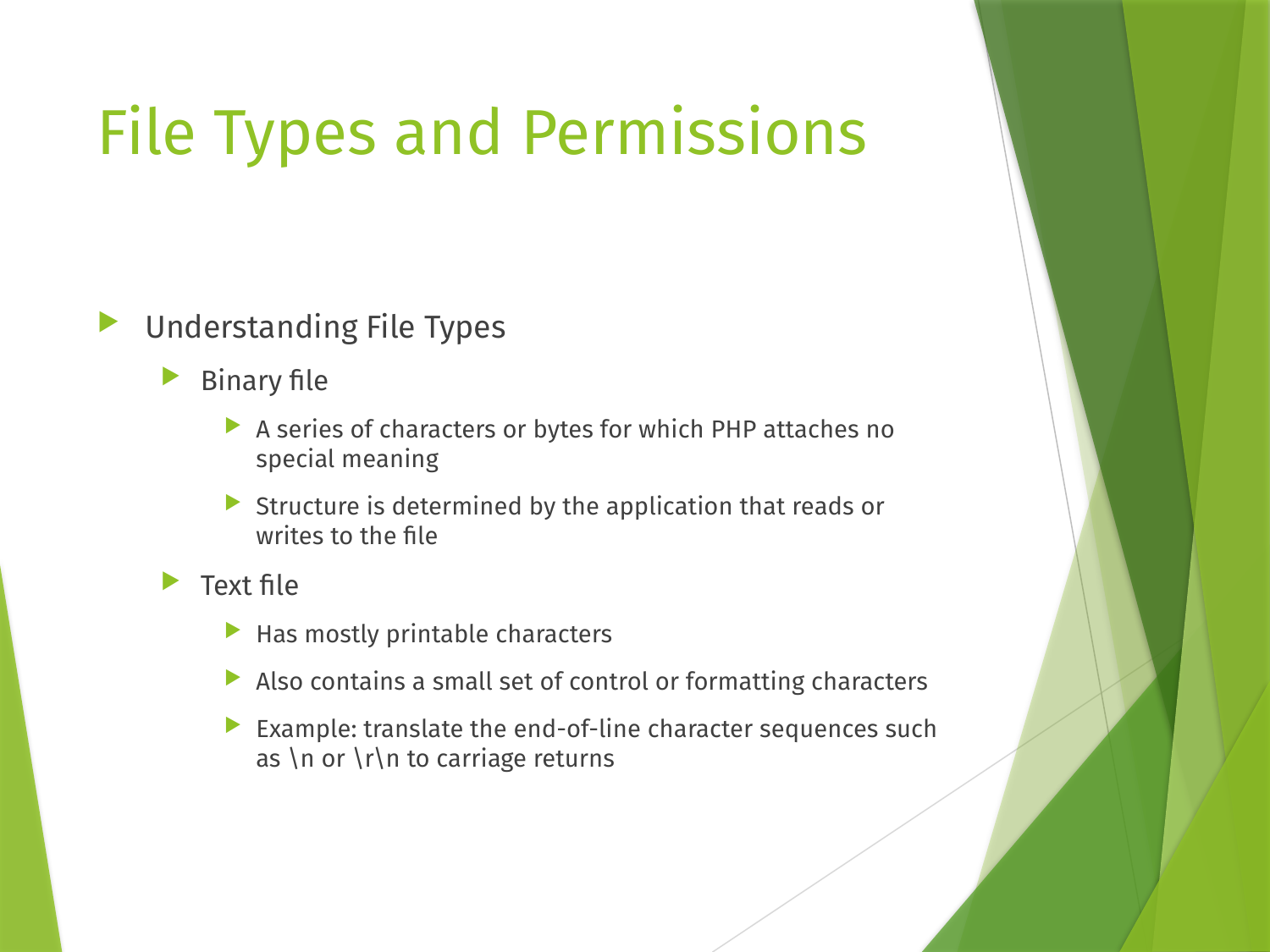

# File Types and Permissions
Understanding File Types
Binary file
A series of characters or bytes for which PHP attaches no special meaning
Structure is determined by the application that reads or writes to the file
Text file
Has mostly printable characters
Also contains a small set of control or formatting characters
Example: translate the end-of-line character sequences such as \n or \r\n to carriage returns